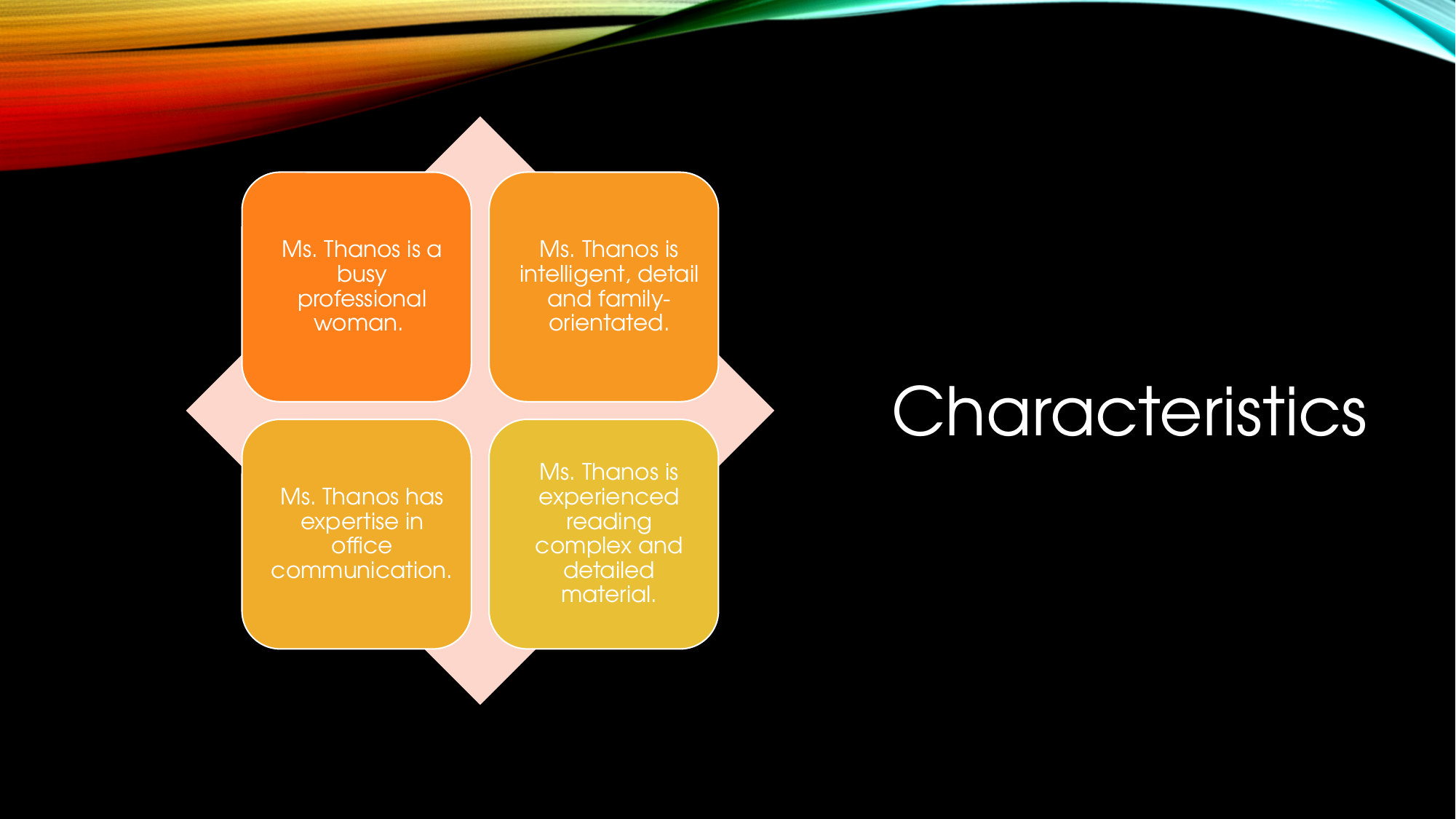

Ms. Thanos is a busy professional woman.
Ms. Thanos is intelligent, detail and family-orientated.
Ms. Thanos has expertise in office communication.
Ms. Thanos is experienced reading complex and detailed material.
Characteristics